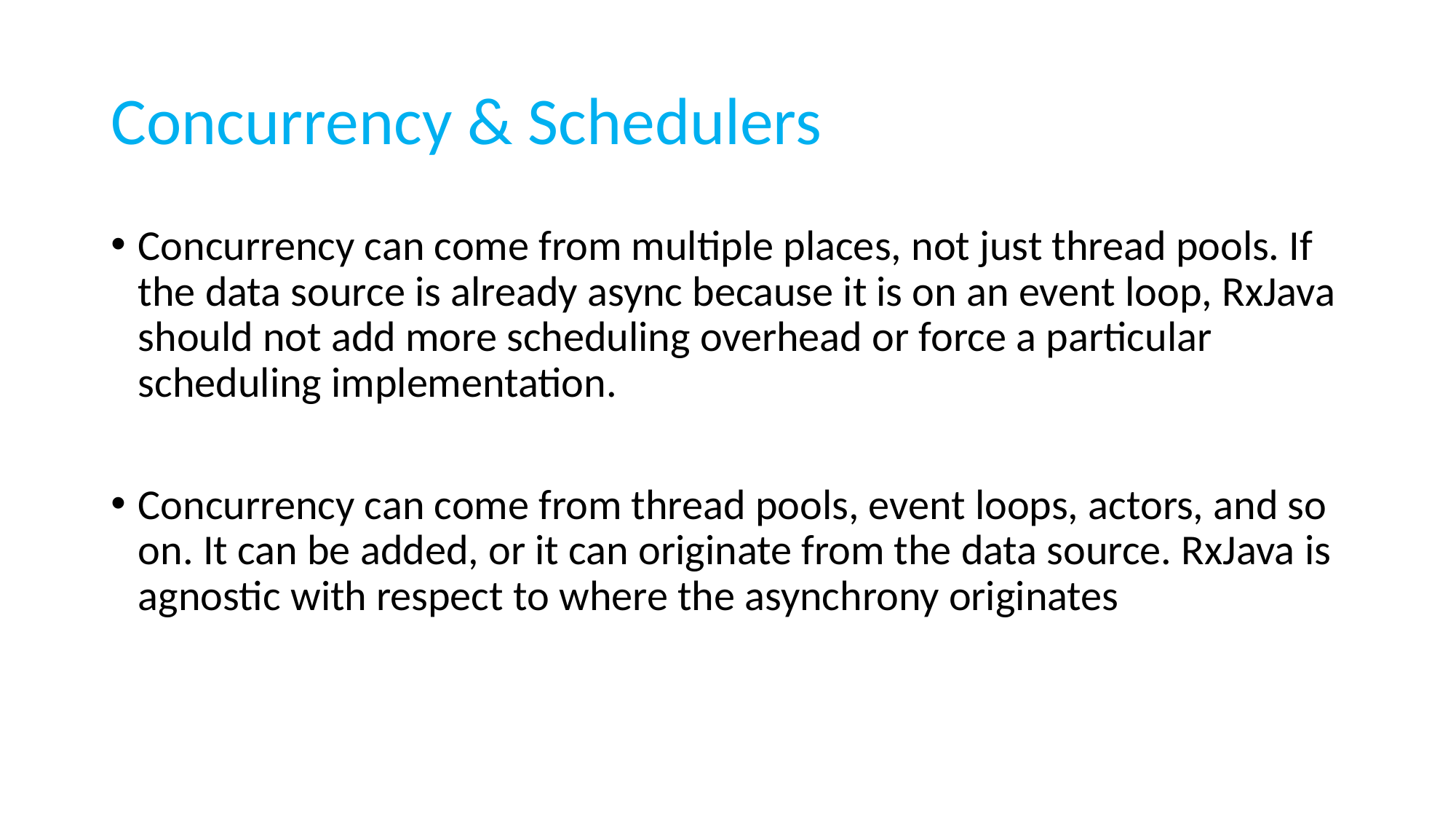

# Concurrency & Schedulers
Concurrency can come from multiple places, not just thread pools. If the data source is already async because it is on an event loop, RxJava should not add more scheduling overhead or force a particular scheduling implementation.

Concurrency can come from thread pools, event loops, actors, and so on. It can be added, or it can originate from the data source. RxJava is agnostic with respect to where the asynchrony originates